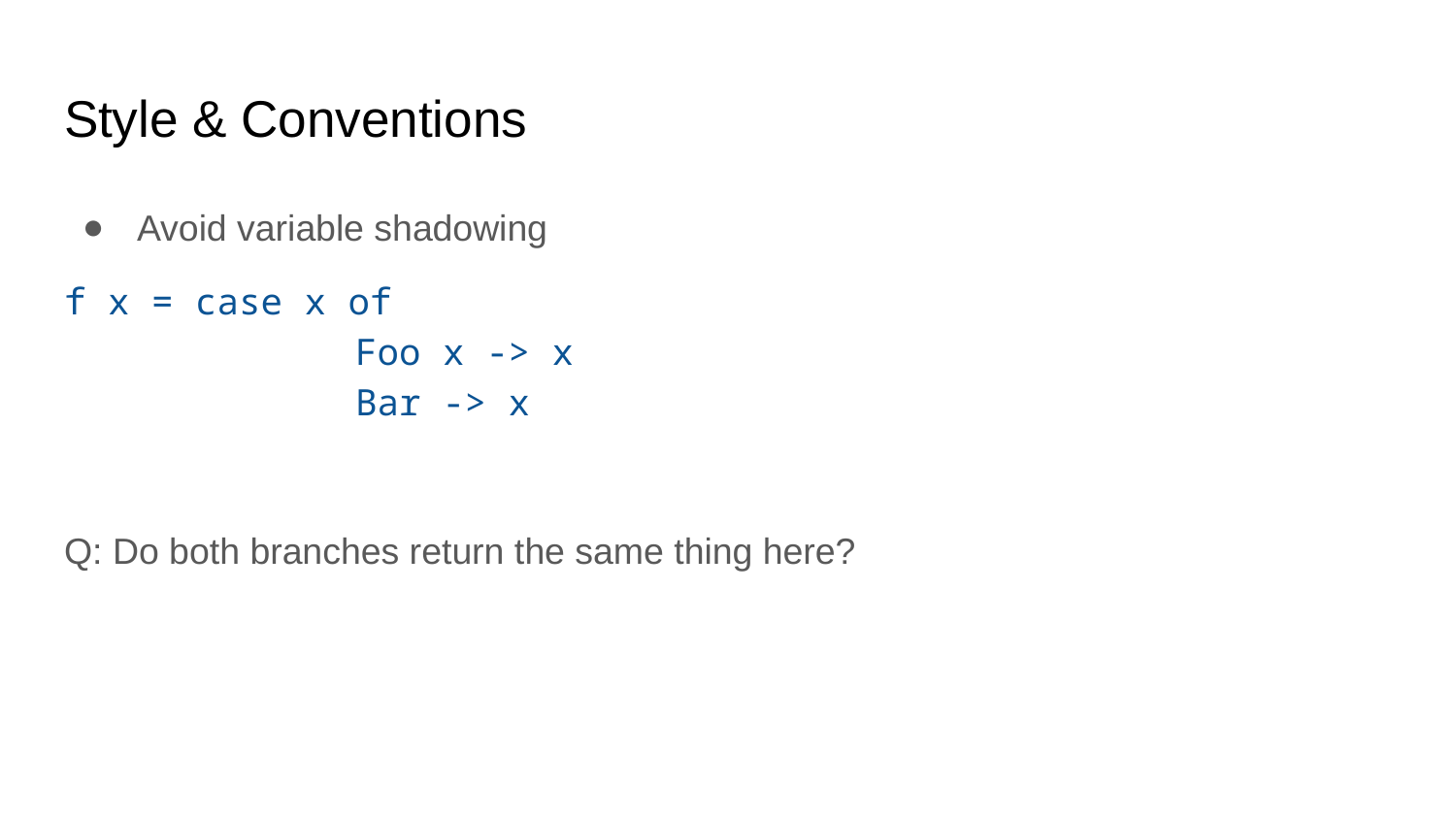

# Style & Conventions
Avoid variable shadowing
f x = case x of
		Foo x -> x
		Bar -> x

Q: Do both branches return the same thing here?